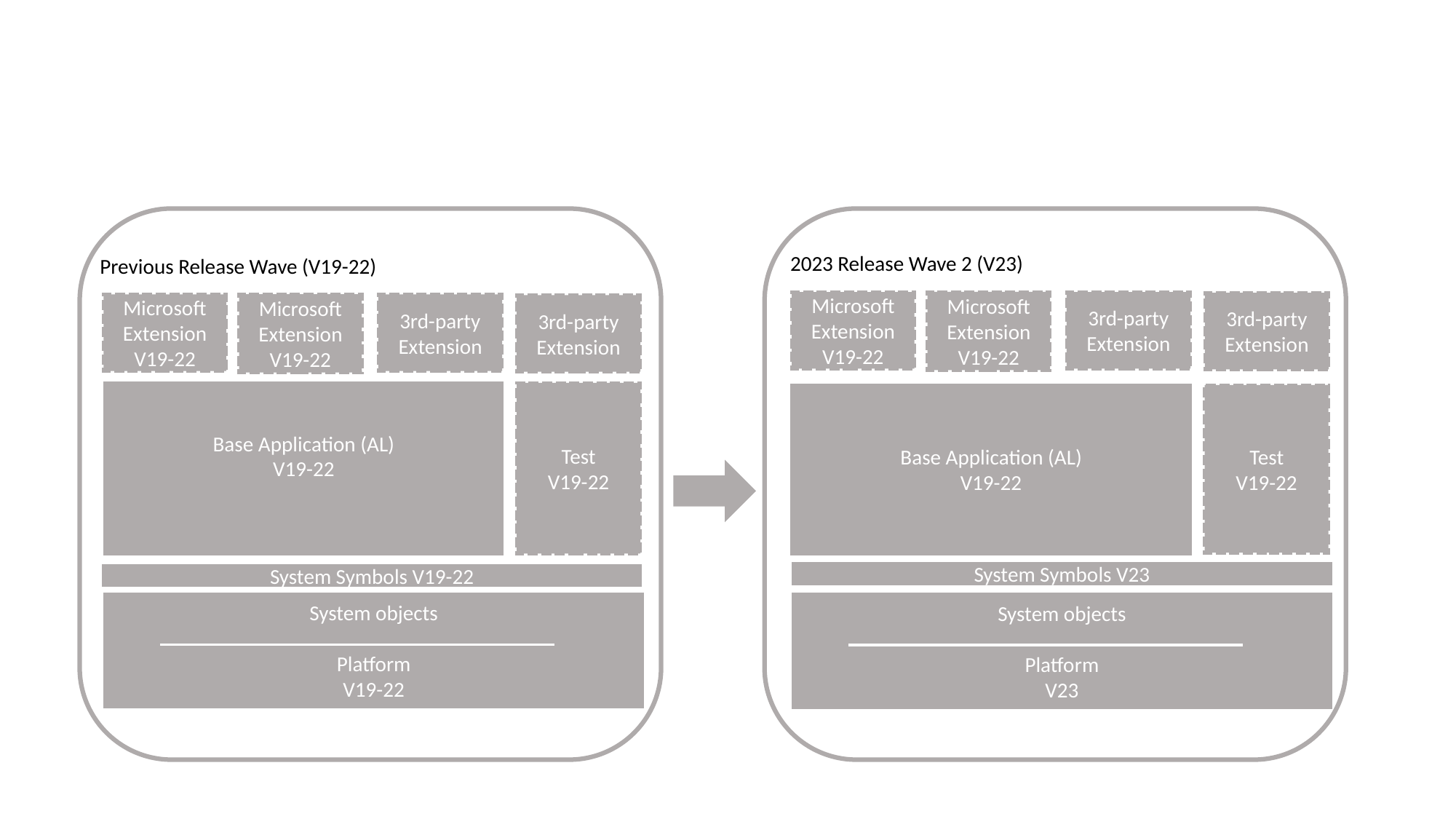

2023 Release Wave 2 (V23)
Previous Release Wave (V19-22)
Microsoft Extension
V19-22
Microsoft Extension
V19-22
3rd-party Extension
3rd-party Extension
Microsoft Extension
V19-22
Microsoft Extension
V19-22
3rd-party Extension
3rd-party Extension
Base Application (AL)
V19-22

Test
V19-22
Base Application (AL)
V19-22
Test
V19-22

System Symbols V23
System Symbols V19-22
System objects

Platform
V19-22
System objects

Platform
V23